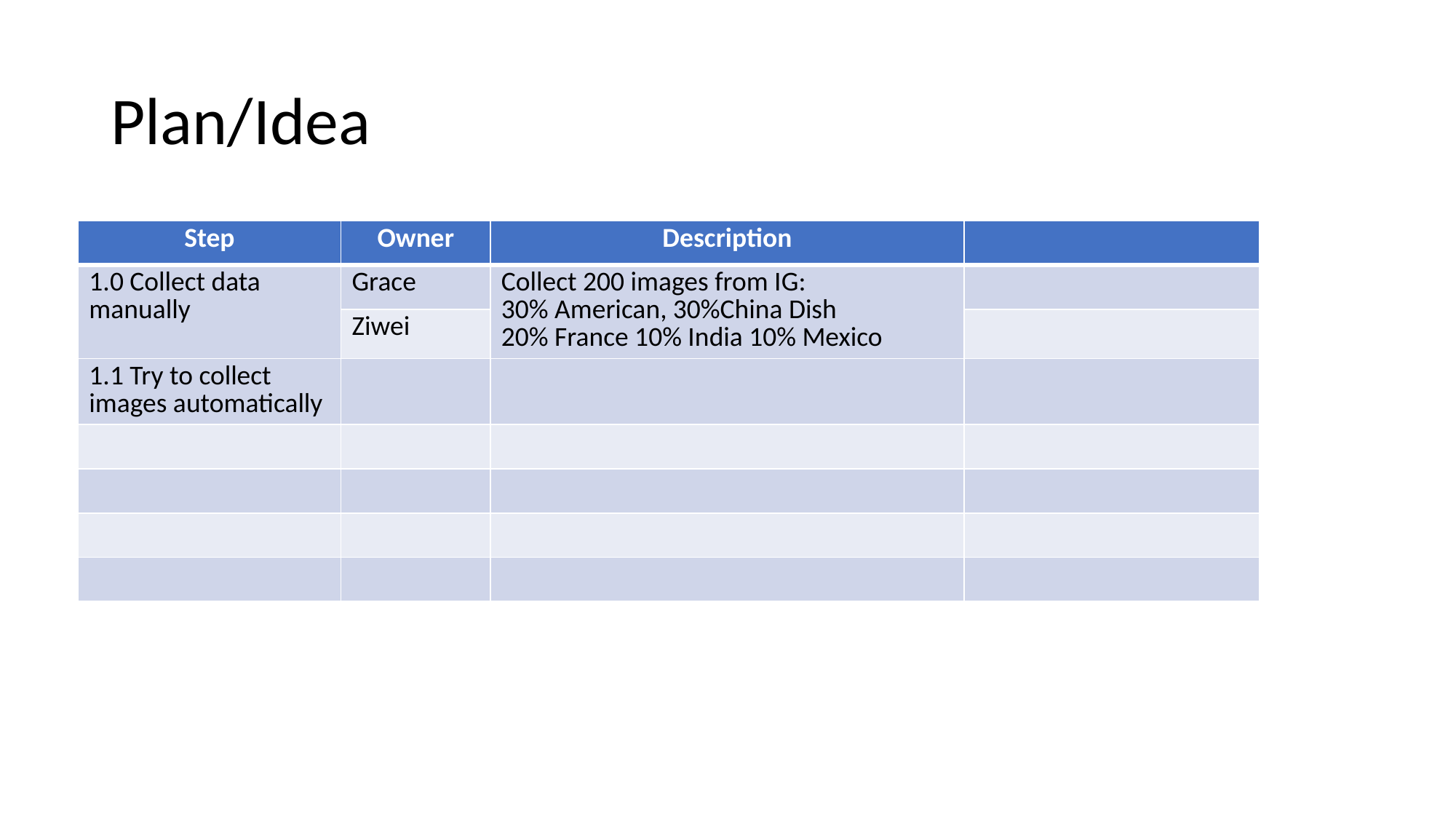

# Plan/Idea
| Step | Owner | Description |  |
| --- | --- | --- | --- |
| 1.0 Collect data manually | Grace | Collect 200 images from IG: 30% American, 30%China Dish 20% France 10% India 10% Mexico |  |
|  | Ziwei |  |  |
| 1.1 Try to collect images automatically |  |  |  |
|  |  |  |  |
|  |  |  |  |
|  |  |  |  |
|  |  |  |  |